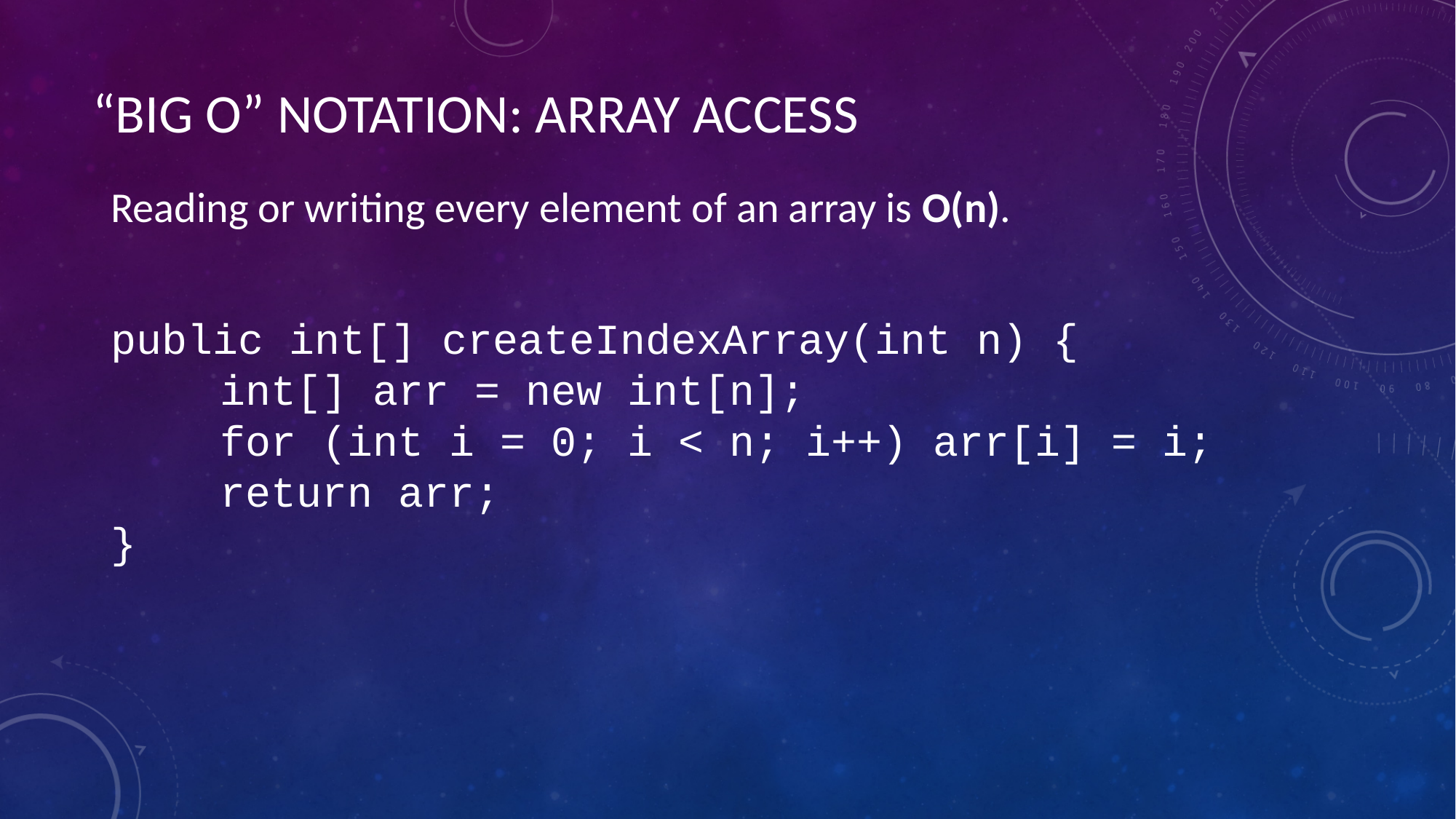

# “Big O” notation: Array Access
Reading or writing every element of an array is O(n).

public int[] createIndexArray(int n) {
	int[] arr = new int[n];
	for (int i = 0; i < n; i++) arr[i] = i;
	return arr;
}